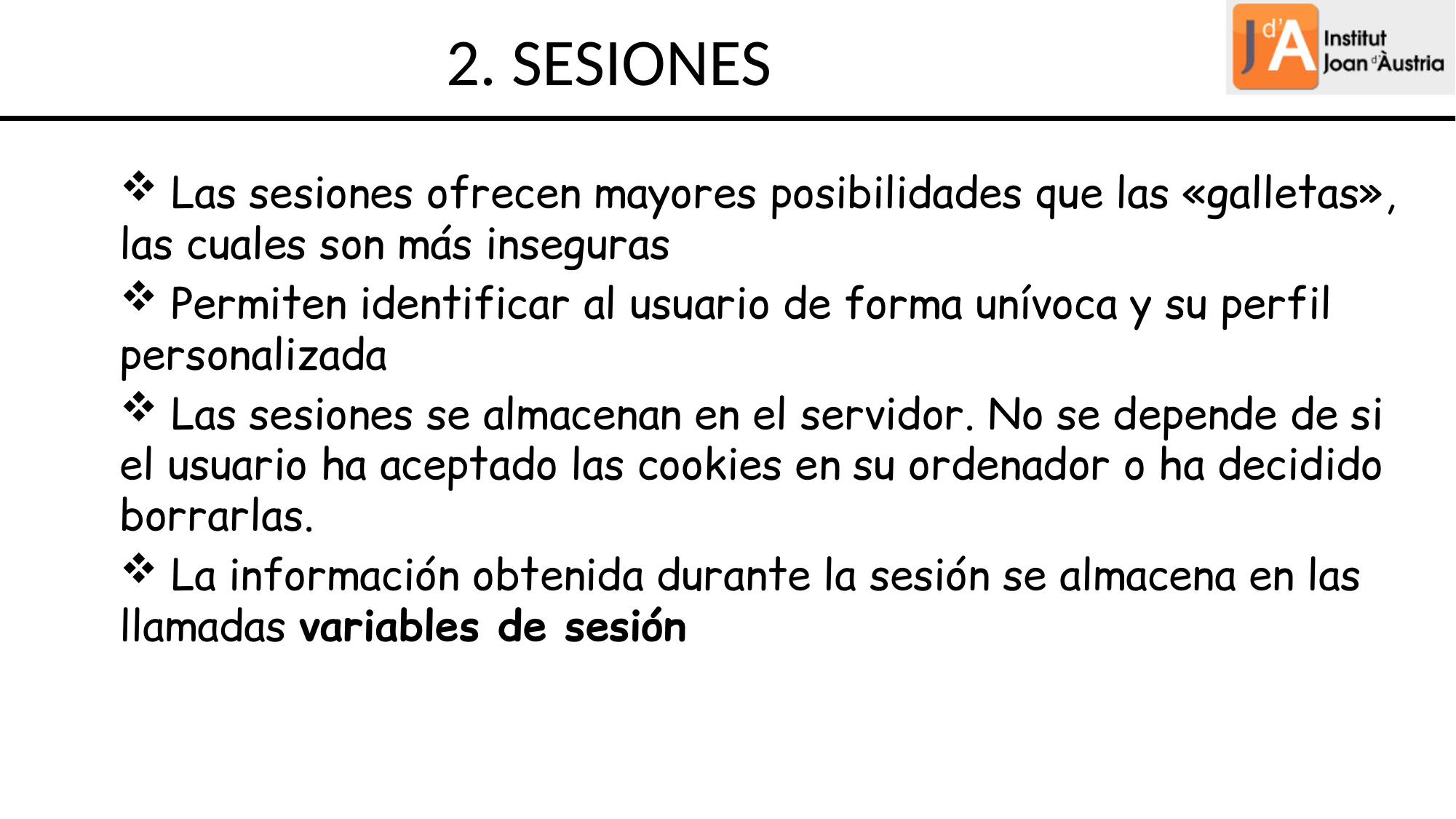

2. SESIONES
 Las sesiones ofrecen mayores posibilidades que las «galletas», las cuales son más inseguras
 Permiten identificar al usuario de forma unívoca y su perfil personalizada
 Las sesiones se almacenan en el servidor. No se depende de si el usuario ha aceptado las cookies en su ordenador o ha decidido borrarlas.
 La información obtenida durante la sesión se almacena en las llamadas variables de sesión